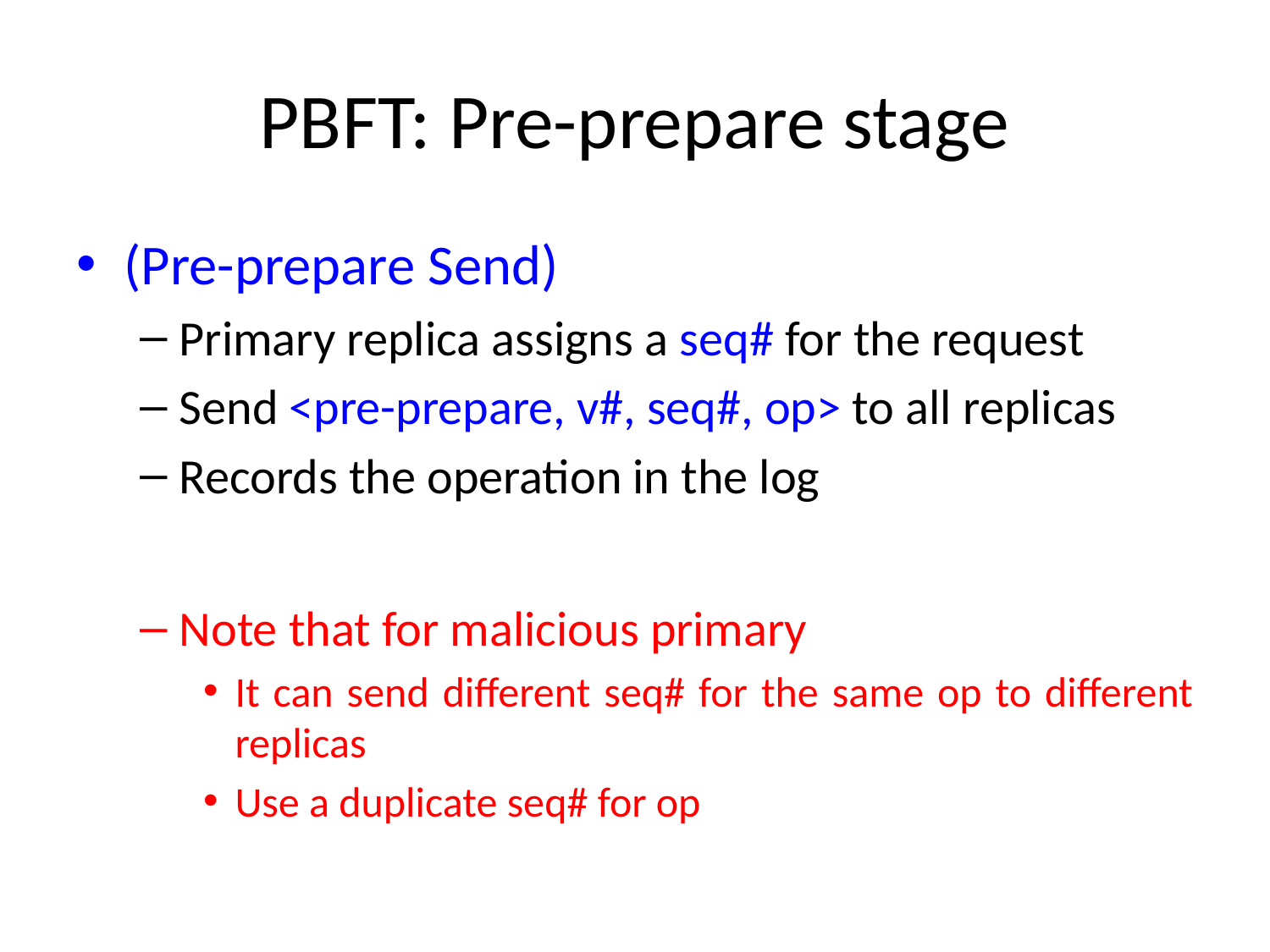

# PBFT: Pre-prepare stage
(Pre-prepare Send)
Primary replica assigns a seq# for the request
Send <pre-prepare, v#, seq#, op> to all replicas
Records the operation in the log

Note that for malicious primary
It can send different seq# for the same op to different replicas
Use a duplicate seq# for op